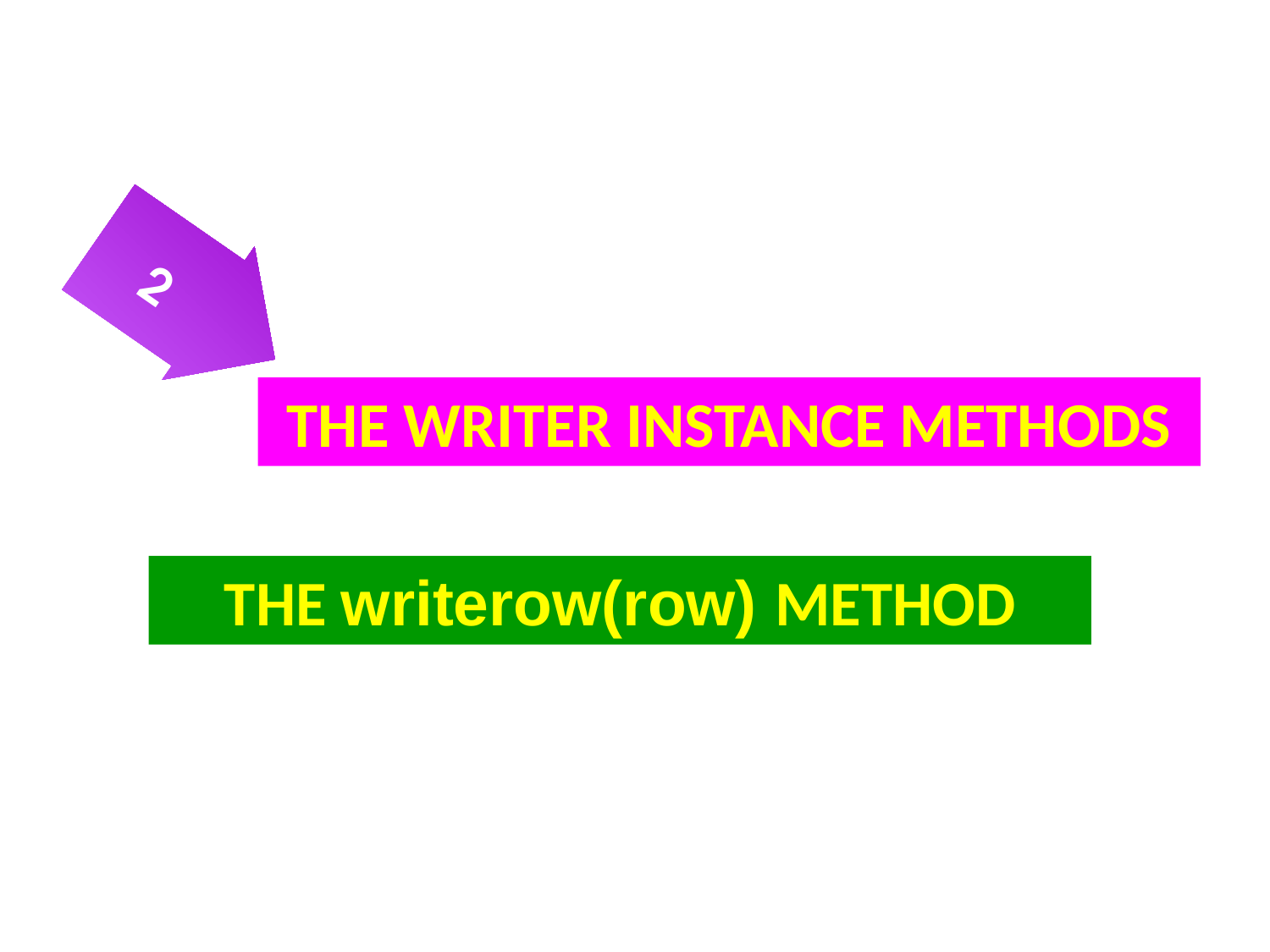

2
THE WRITER INSTANCE METHODS
THE writerow(row) METHOD